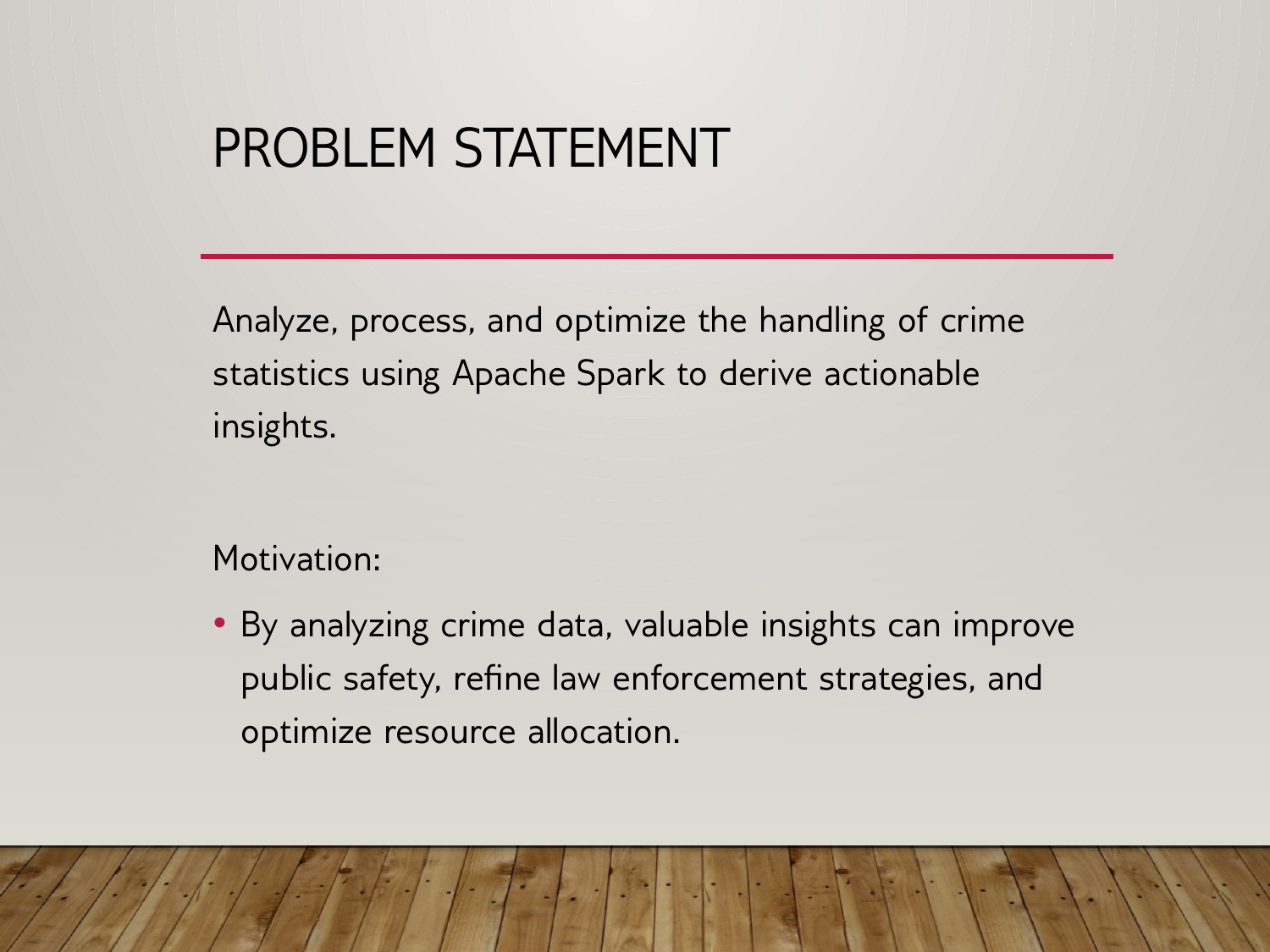

# Problem Statement
Analyze, process, and optimize the handling of crime statistics using Apache Spark to derive actionable insights.

Motivation:
By analyzing crime data, valuable insights can improve public safety, refine law enforcement strategies, and optimize resource allocation.